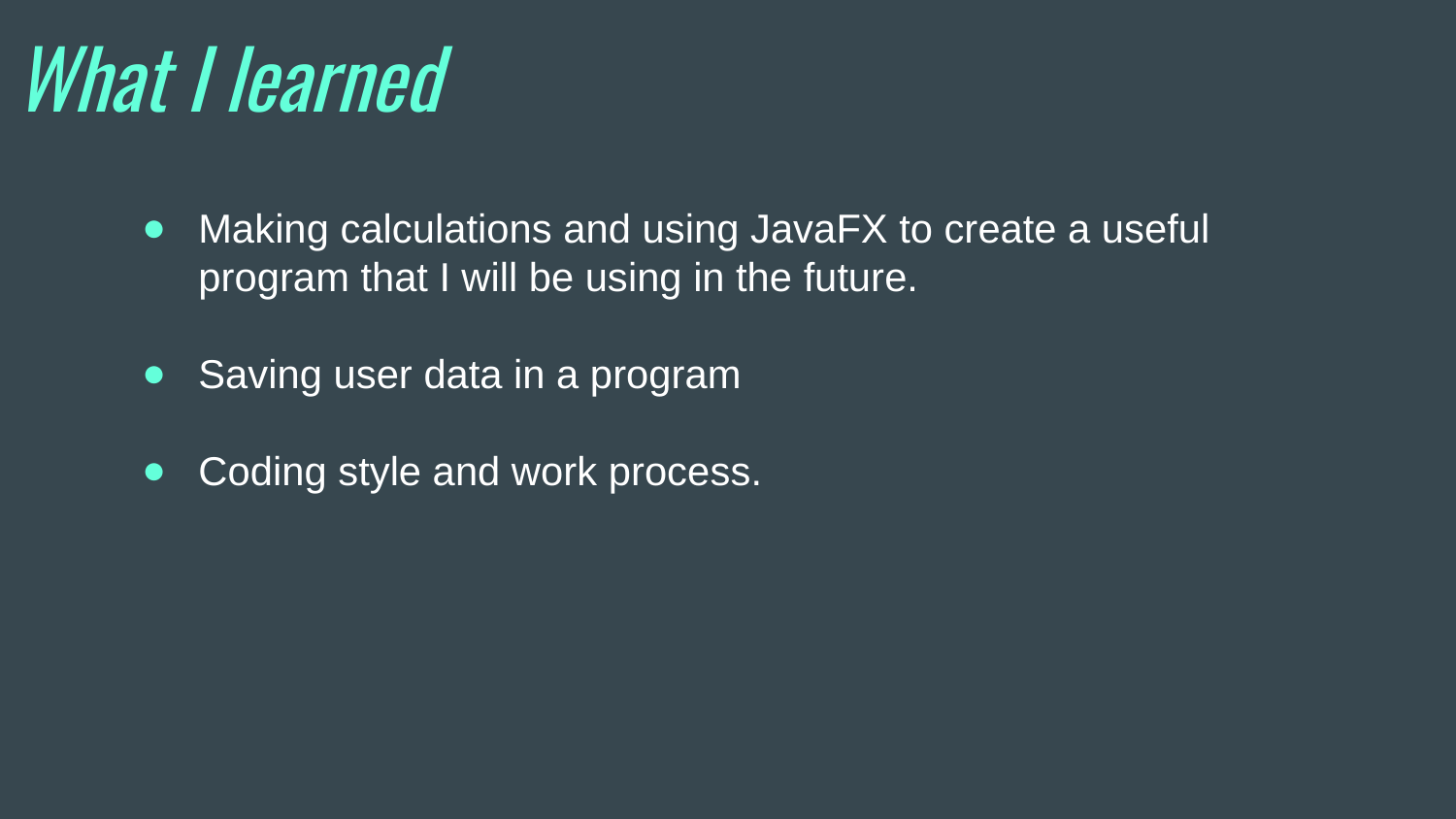

What I learned
# Making calculations and using JavaFX to create a useful program that I will be using in the future.

Saving user data in a program

Coding style and work process.